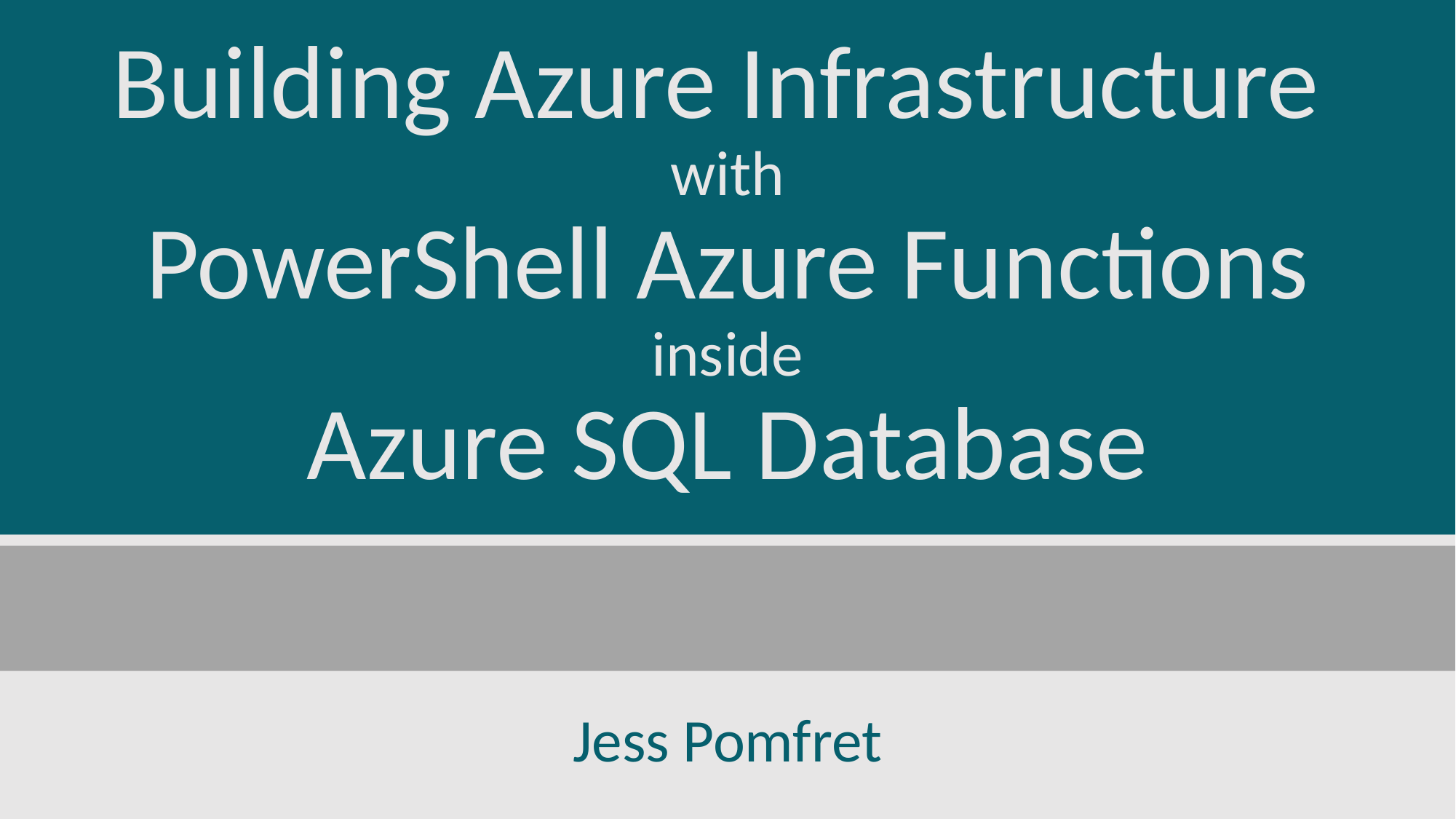

# Building Azure Infrastructure with PowerShell Azure Functions inside Azure SQL Database
Jess Pomfret